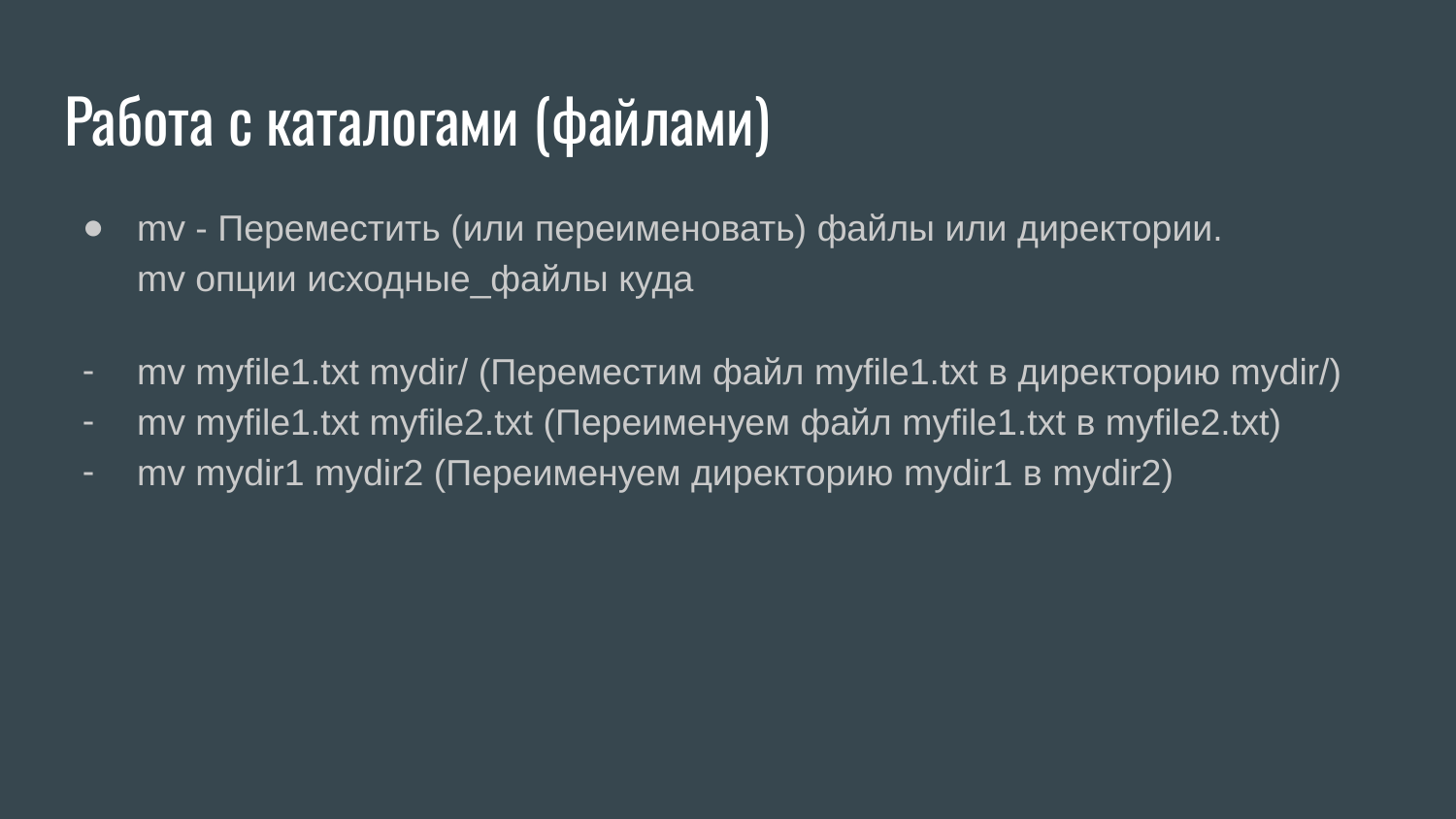

# Работа с каталогами (файлами)

mv - Переместить (или переименовать) файлы или директории.
mv опции исходные_файлы куда
mv myfile1.txt mydir/ (Переместим файл myfile1.txt в директорию mydir/)
mv myfile1.txt myfile2.txt (Переименуем файл myfile1.txt в myfile2.txt)
mv mydir1 mydir2 (Переименуем директорию mydir1 в mydir2)